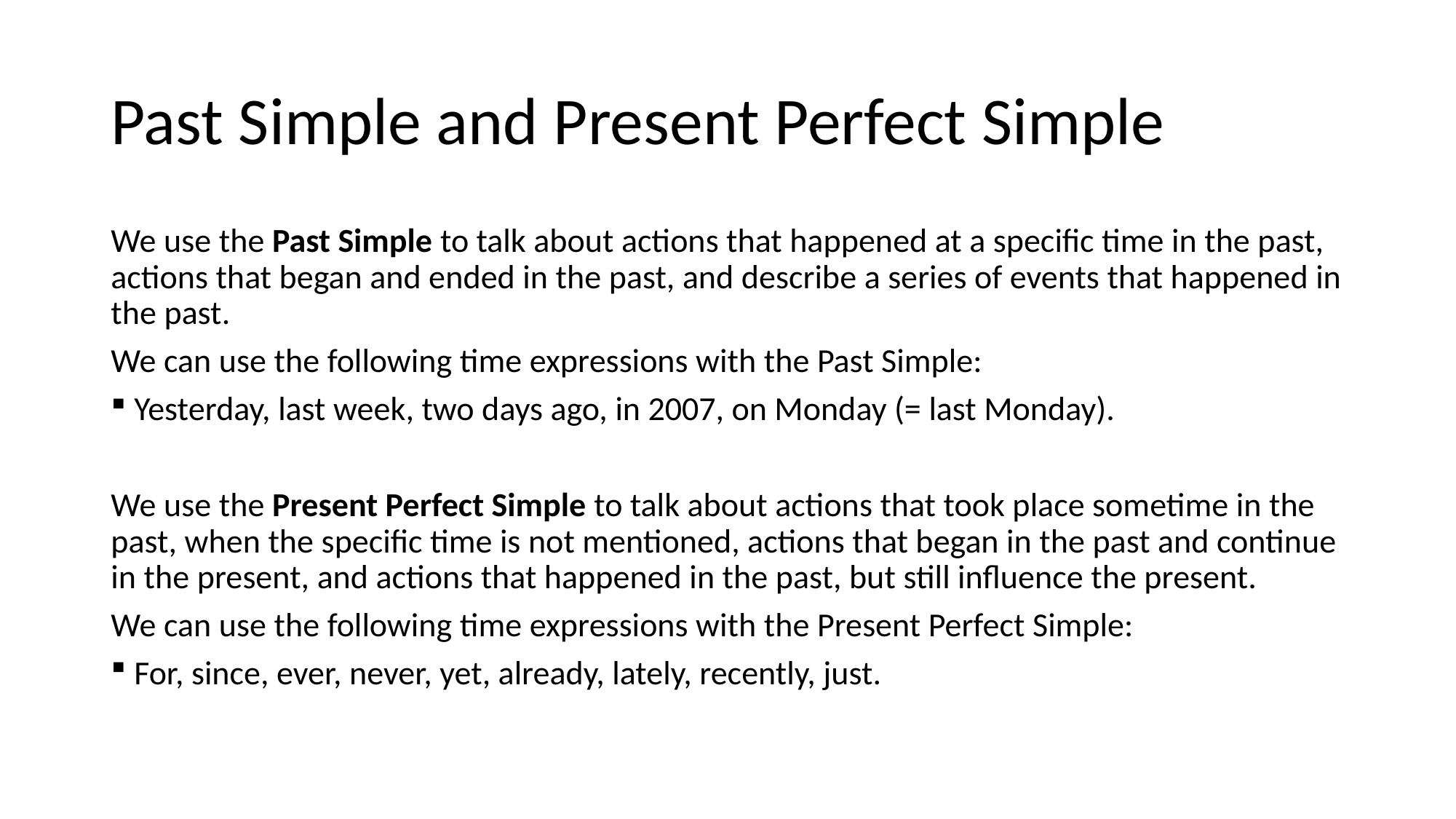

# Past Simple and Present Perfect Simple
We use the Past Simple to talk about actions that happened at a specific time in the past, actions that began and ended in the past, and describe a series of events that happened in the past.
We can use the following time expressions with the Past Simple:
Yesterday, last week, two days ago, in 2007, on Monday (= last Monday).

We use the Present Perfect Simple to talk about actions that took place sometime in the past, when the specific time is not mentioned, actions that began in the past and continue in the present, and actions that happened in the past, but still influence the present.
We can use the following time expressions with the Present Perfect Simple:
For, since, ever, never, yet, already, lately, recently, just.